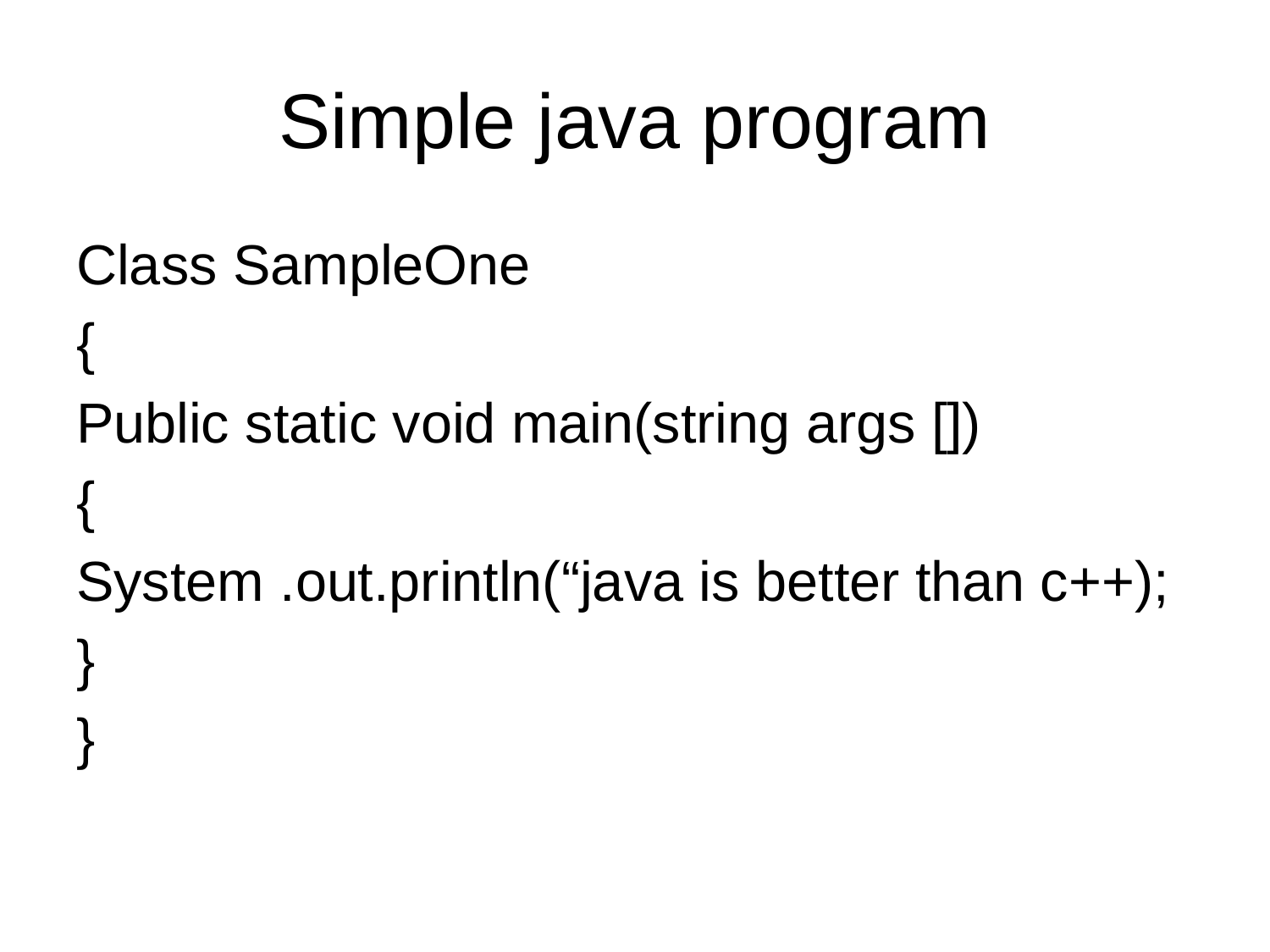

# Simple java program
Class SampleOne
{
Public static void main(string args [])
{
System .out.println(“java is better than c++);
}
}